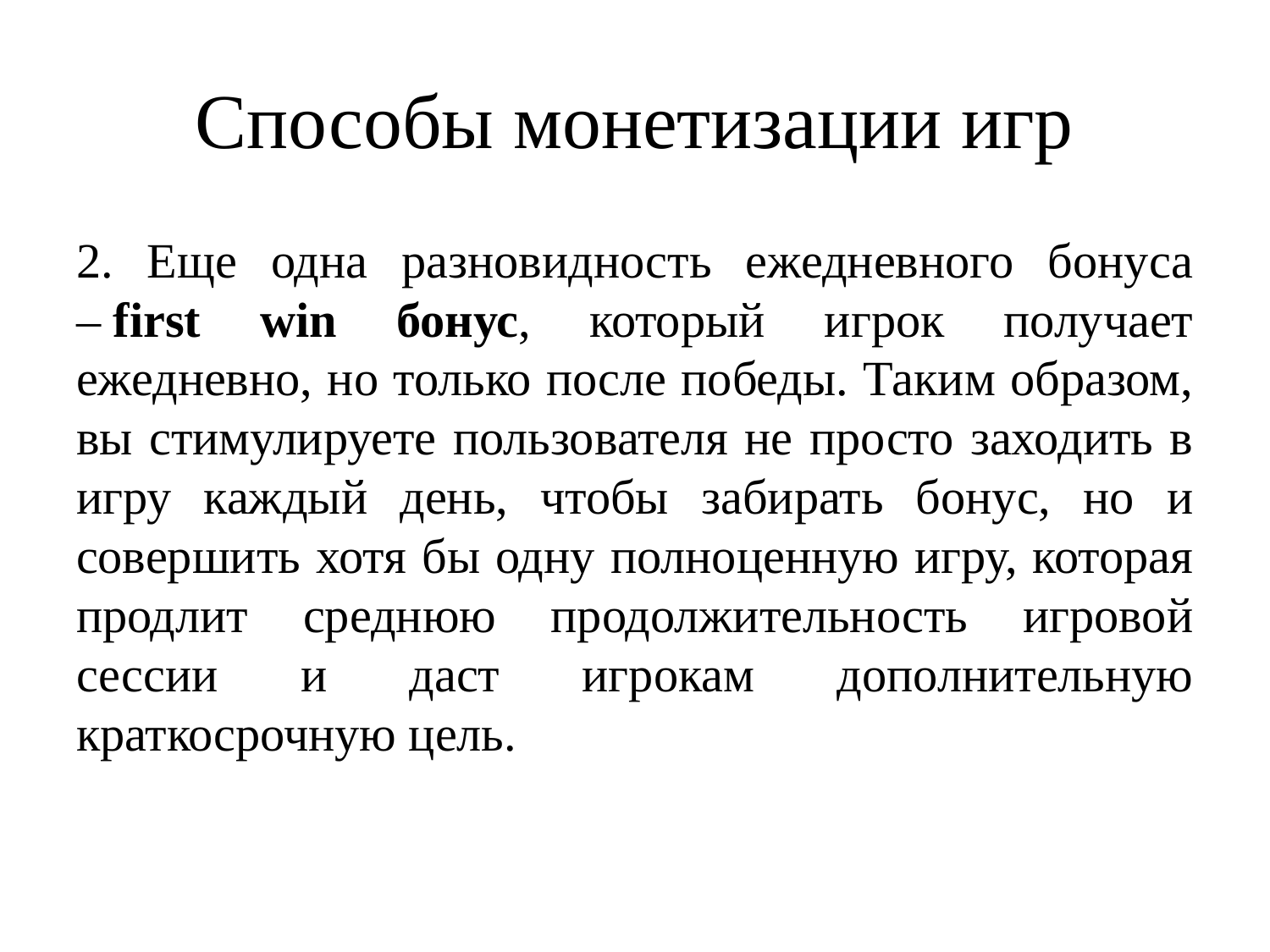

# Способы монетизации игр
2. Еще одна разновидность ежедневного бонуса – first win бонус, который игрок получает ежедневно, но только после победы. Таким образом, вы стимулируете пользователя не просто заходить в игру каждый день, чтобы забирать бонус, но и совершить хотя бы одну полноценную игру, которая продлит среднюю продолжительность игровой сессии и даст игрокам дополнительную краткосрочную цель.